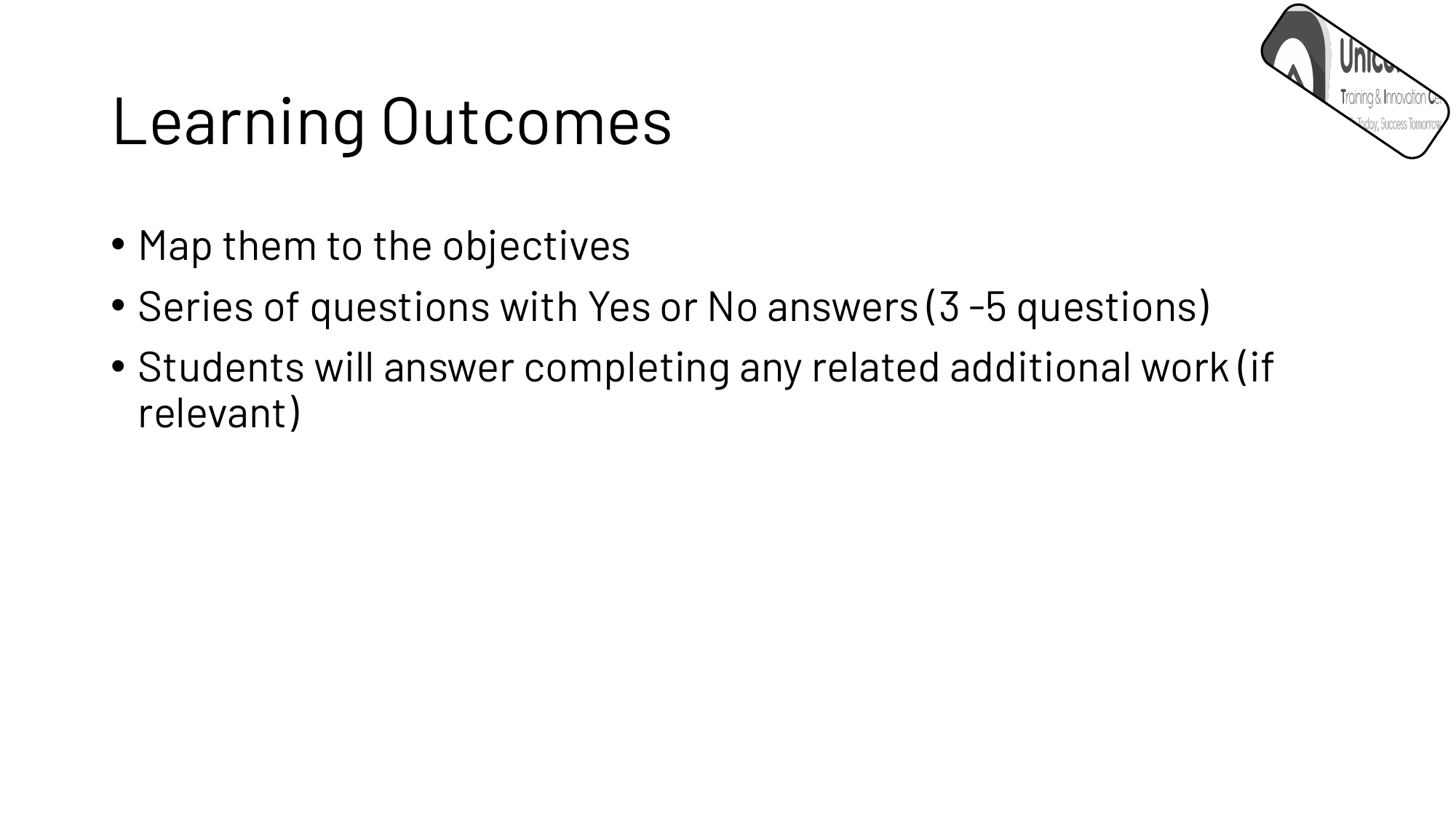

# Learning Outcomes
Map them to the objectives
Series of questions with Yes or No answers (3 -5 questions)
Students will answer completing any related additional work (if relevant)